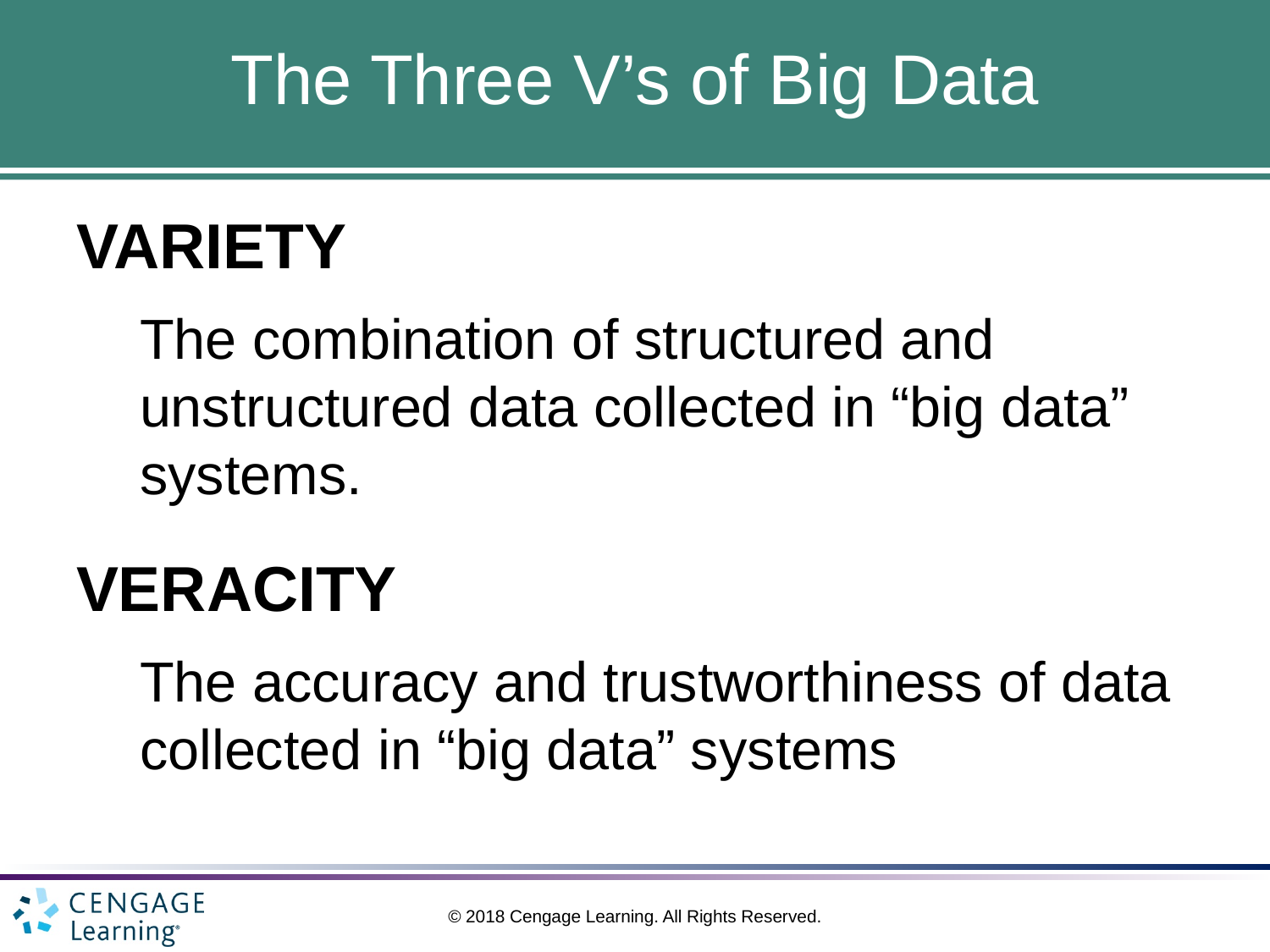

# The Three V’s of Big Data
VARIETY
The combination of structured and unstructured data collected in “big data” systems.
VERACITY
The accuracy and trustworthiness of data collected in “big data” systems